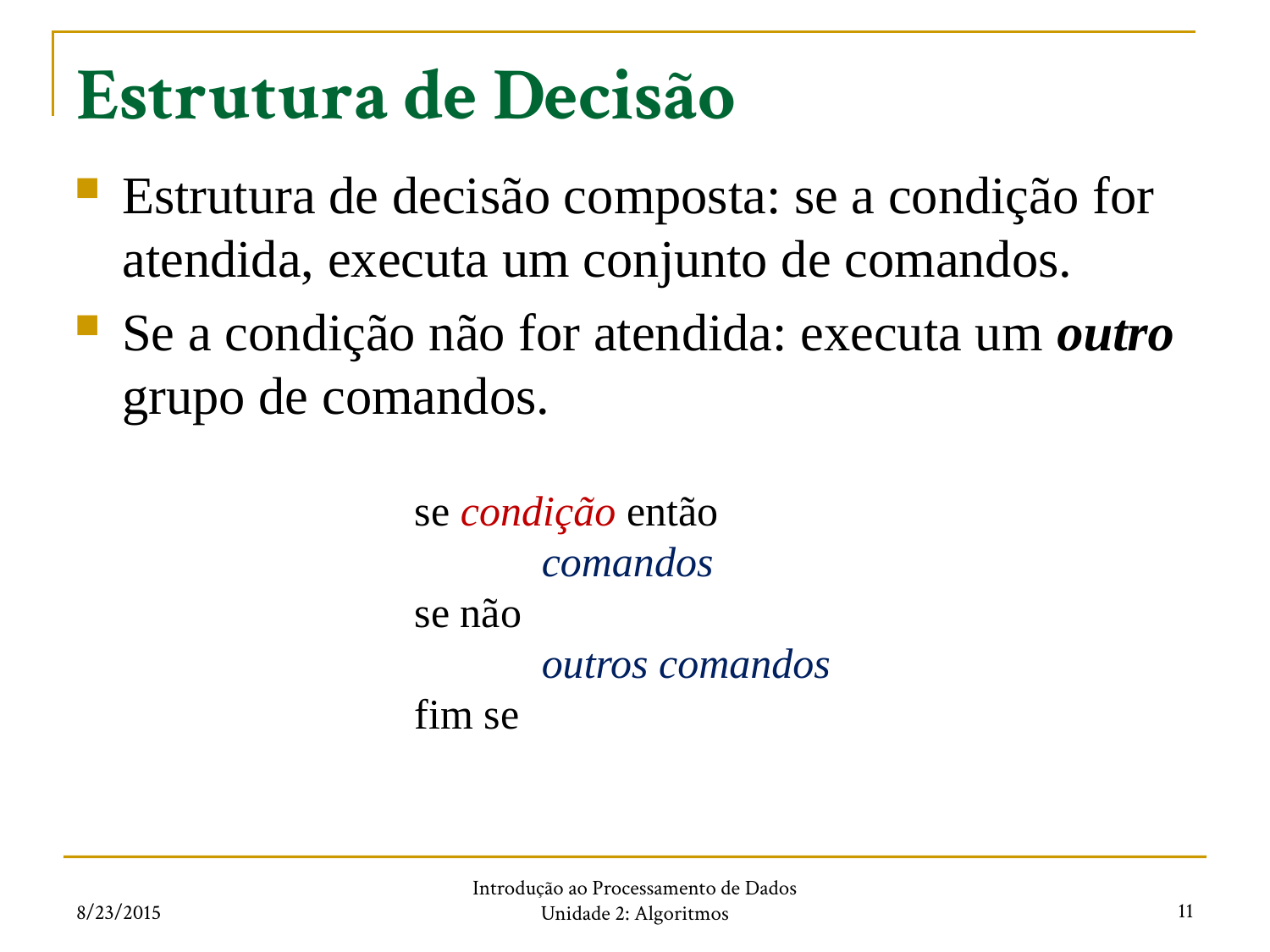

# Estrutura de Decisão
Estrutura de decisão composta: se a condição for atendida, executa um conjunto de comandos.
Se a condição não for atendida: executa um outro grupo de comandos.

se condição então
	comandos
se não
	outros comandos
fim se
8/23/2015
11
Introdução ao Processamento de Dados
Unidade 2: Algoritmos